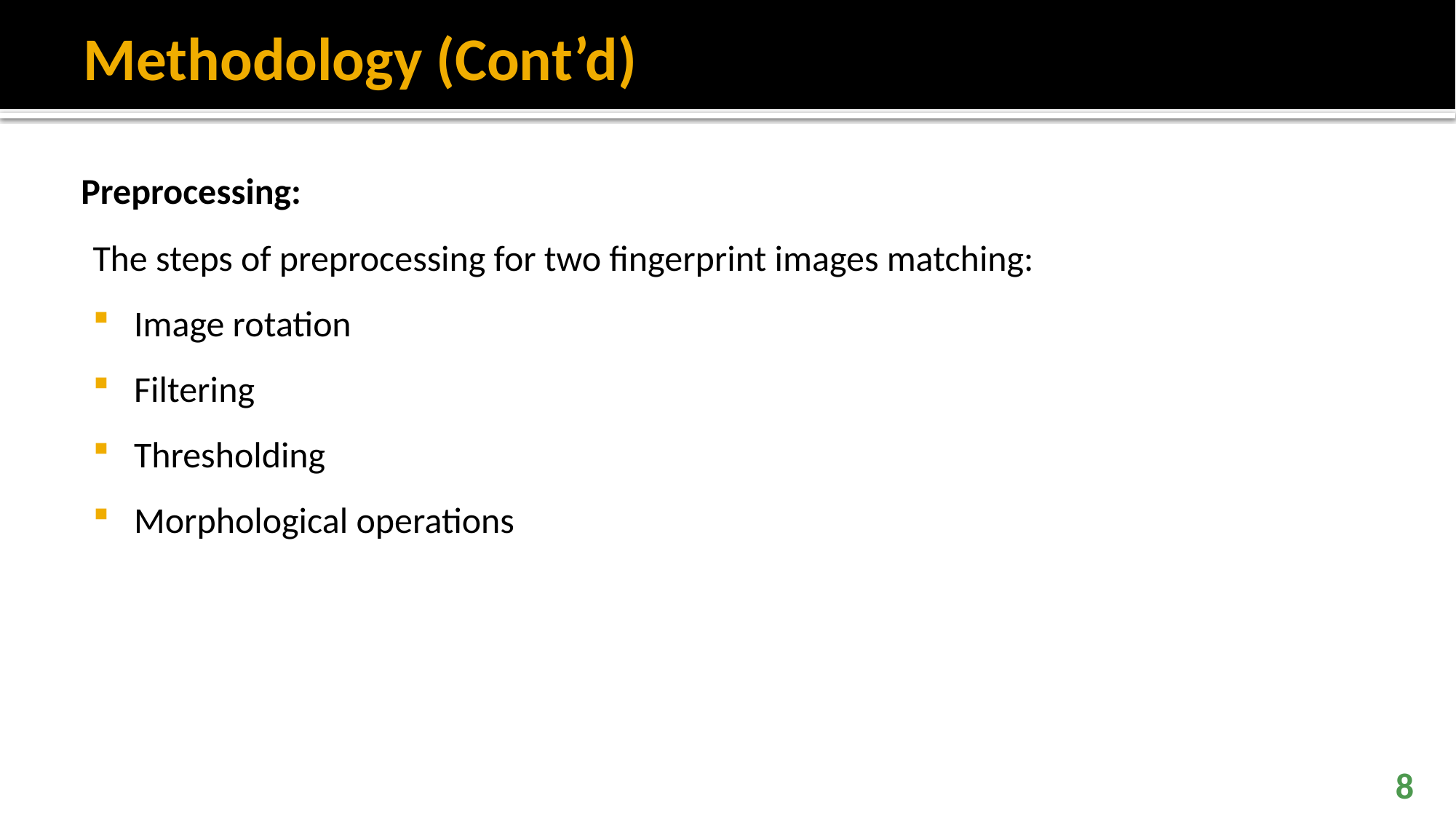

# Methodology (Cont’d)
Preprocessing:

The steps of preprocessing for two fingerprint images matching:
   Image rotation
   Filtering
   Thresholding
   Morphological operations
8